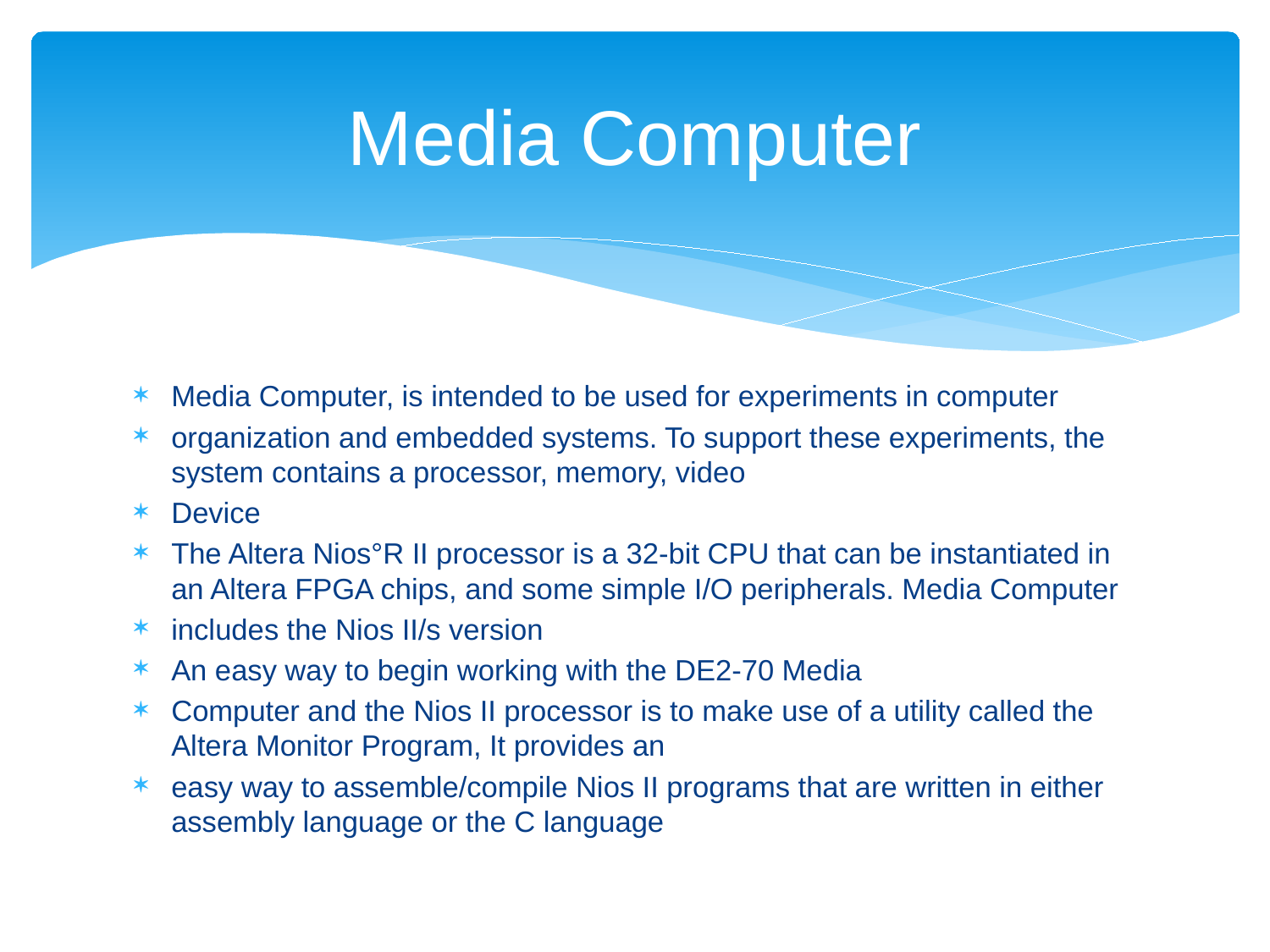

# Media Computer
Media Computer, is intended to be used for experiments in computer
organization and embedded systems. To support these experiments, the system contains a processor, memory, video
Device
The Altera Nios°R II processor is a 32-bit CPU that can be instantiated in an Altera FPGA chips, and some simple I/O peripherals. Media Computer
includes the Nios II/s version
An easy way to begin working with the DE2-70 Media
Computer and the Nios II processor is to make use of a utility called the Altera Monitor Program, It provides an
easy way to assemble/compile Nios II programs that are written in either assembly language or the C language